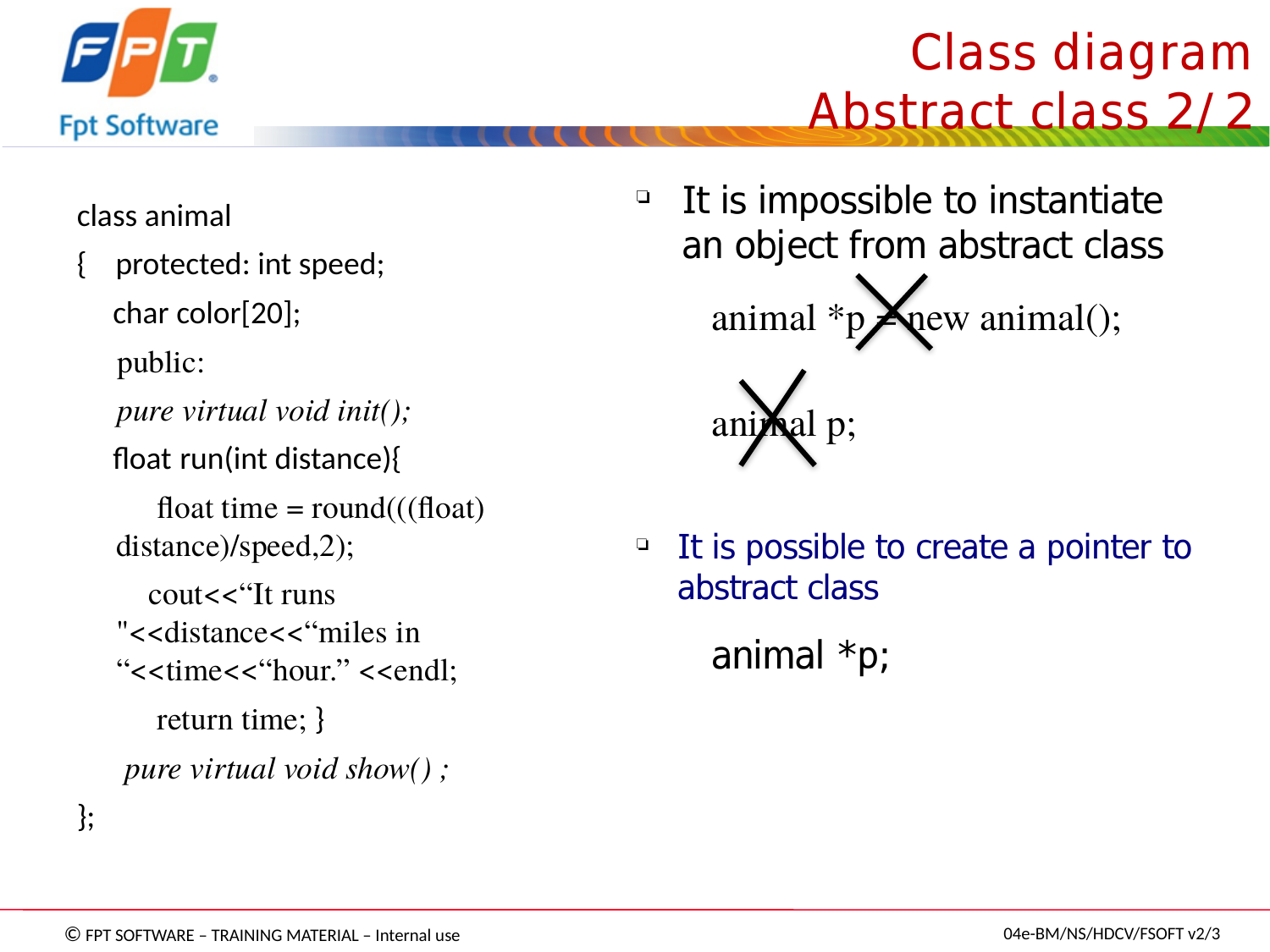

# Class diagram Abstract class 2/2
It is impossible to instantiate an object from abstract class
class animal
{    protected: int speed;
     char color[20];
     public:
     pure virtual void init();
     float run(int distance){
          float time = round(((float) distance)/speed,2);
          cout<<“It runs "<<distance<<“miles in “<<time<<“hour.” <<endl;
          return time; }
      pure virtual void show() ;
};
animal *p = new animal();
animal p;
It is possible to create a pointer to abstract class
animal *p;